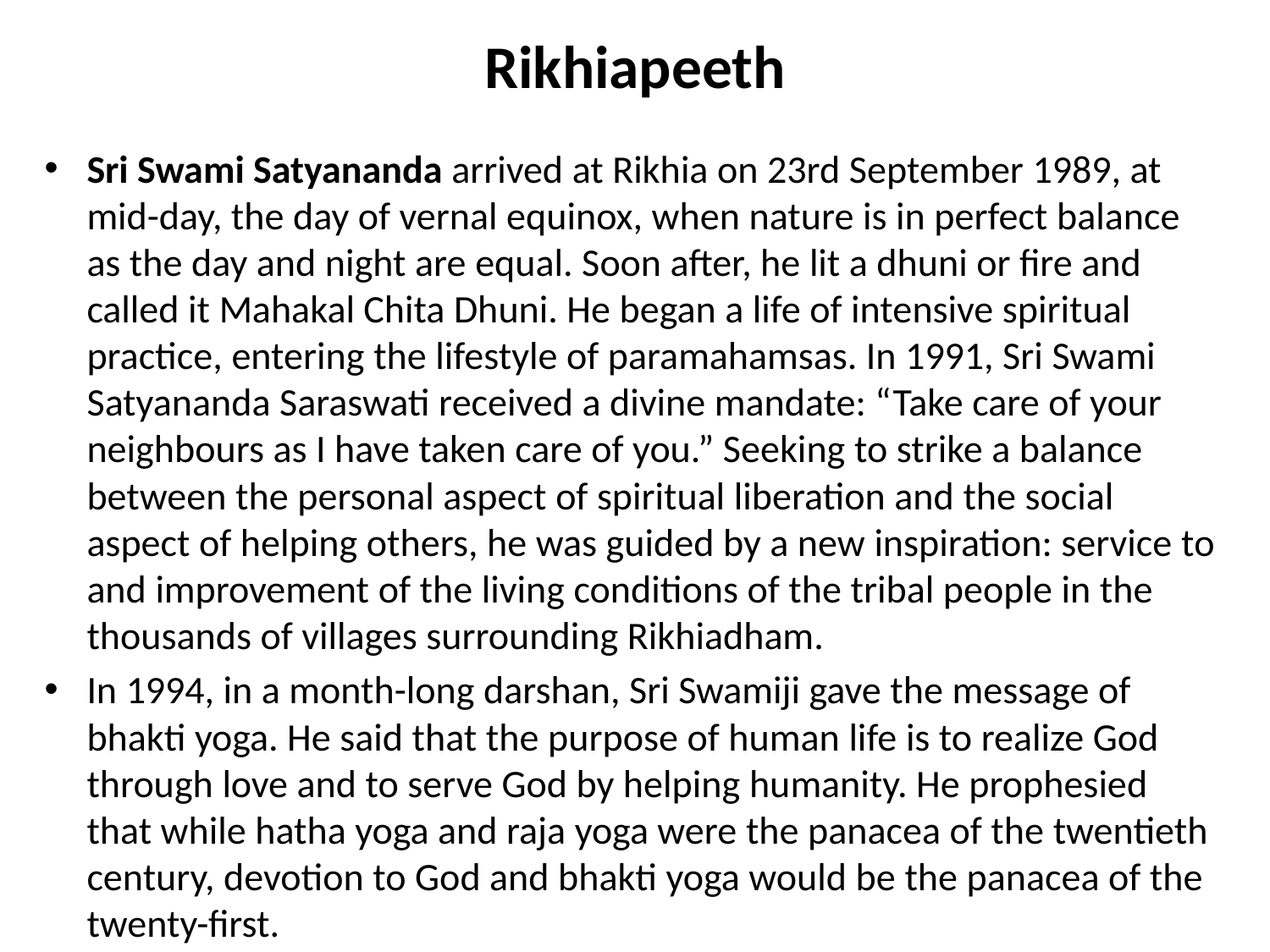

# Rikhiapeeth
Sri Swami Satyananda arrived at Rikhia on 23rd September 1989, at mid-day, the day of vernal equinox, when nature is in perfect balance as the day and night are equal. Soon after, he lit a dhuni or fire and called it Mahakal Chita Dhuni. He began a life of intensive spiritual practice, entering the lifestyle of paramahamsas. In 1991, Sri Swami Satyananda Saraswati received a divine mandate: “Take care of your neighbours as I have taken care of you.” Seeking to strike a balance between the personal aspect of spiritual liberation and the social aspect of helping others, he was guided by a new inspiration: service to and improvement of the living conditions of the tribal people in the thousands of villages surrounding Rikhiadham.
In 1994, in a month-long darshan, Sri Swamiji gave the message of bhakti yoga. He said that the purpose of human life is to realize God through love and to serve God by helping humanity. He prophesied that while hatha yoga and raja yoga were the panacea of the twentieth century, devotion to God and bhakti yoga would be the panacea of the twenty-first.